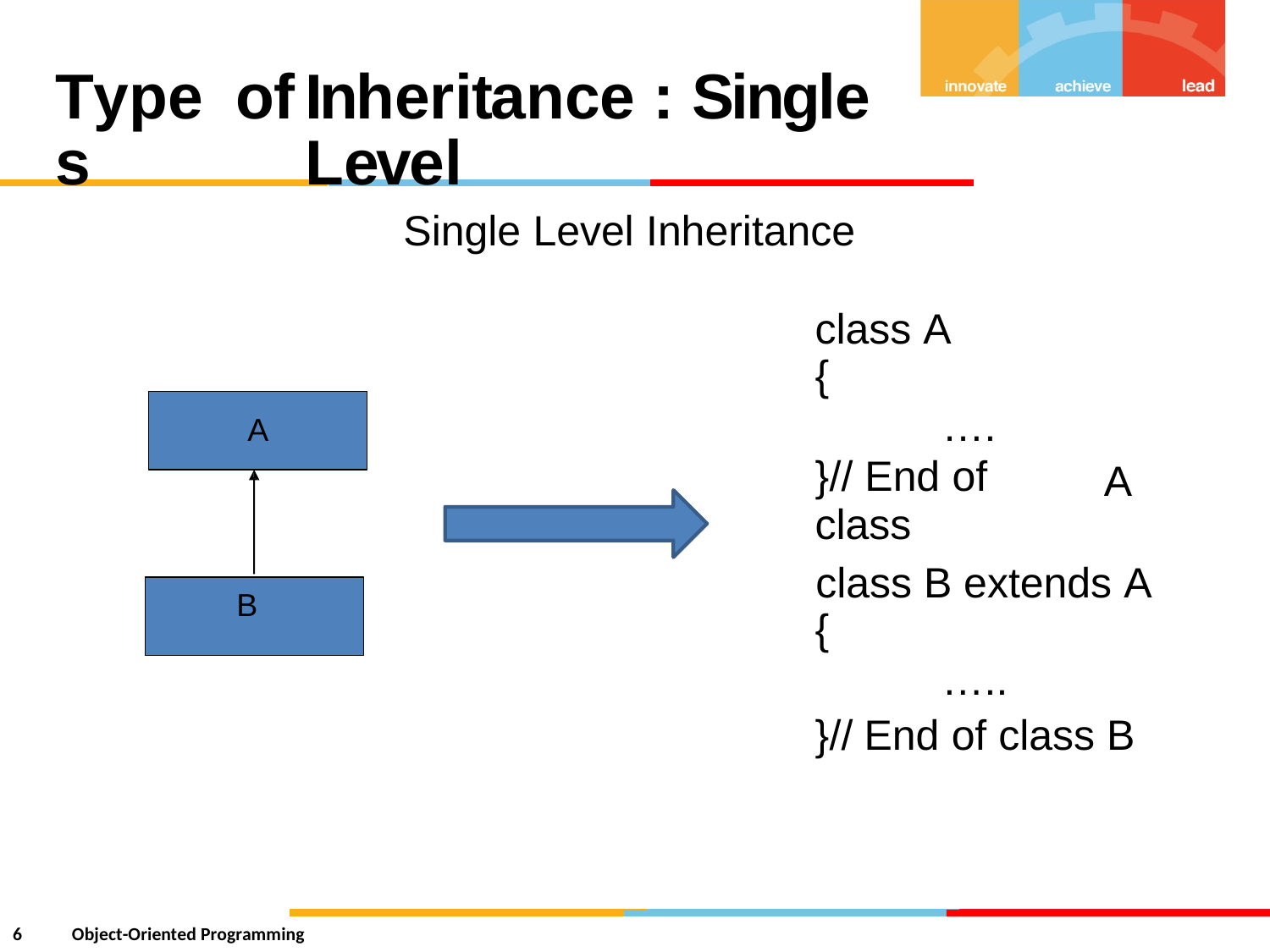

Types
of
Inheritance : Single Level

Single
Level
Inheritance
class A
{
….
}// End of class

A
A

class B extends A
{
…..

B
}//
End of class B

6
Object-Oriented Programming